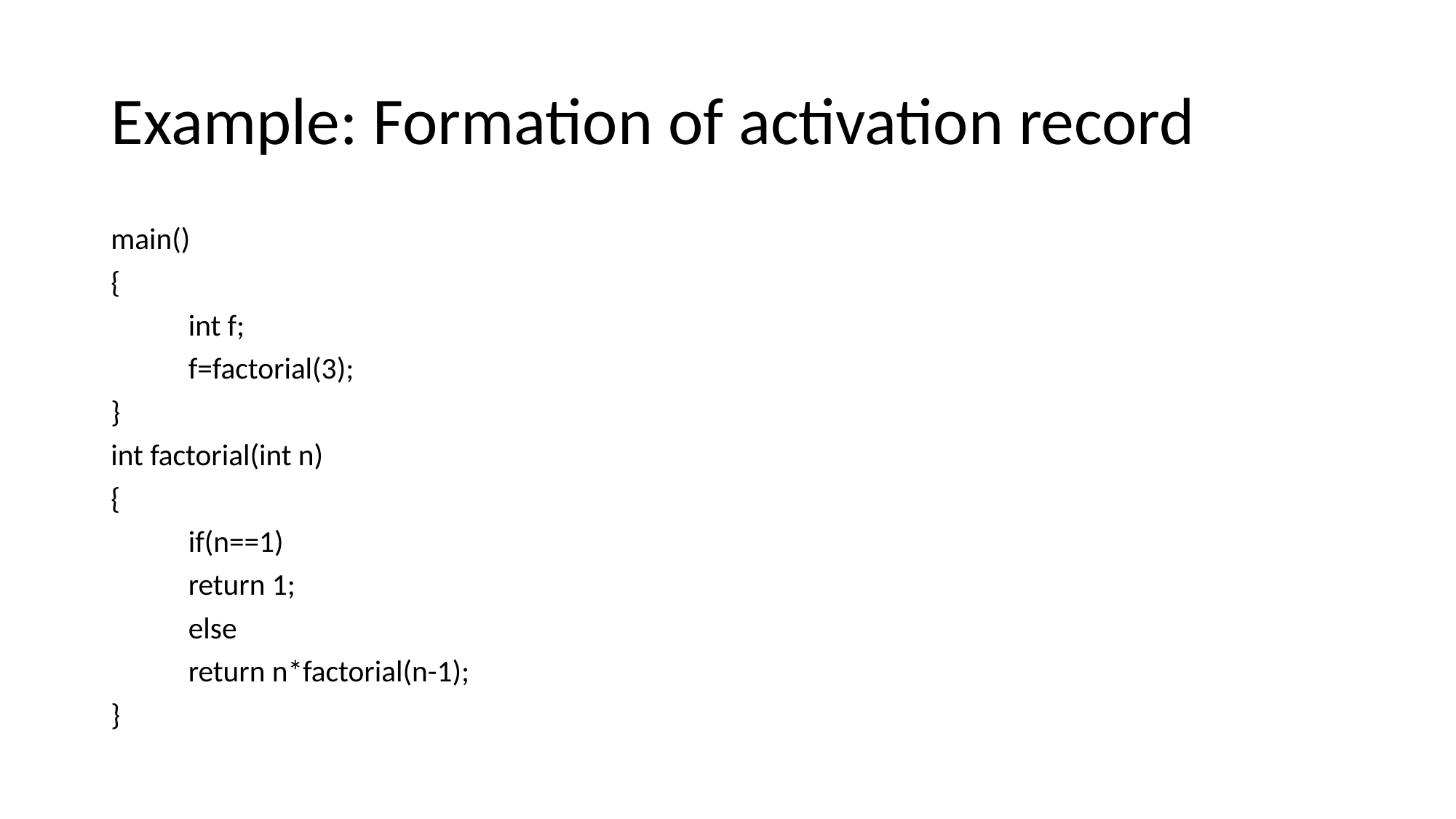

# Example: Formation of activation record
main()
{
	int f;
	f=factorial(3);
}
int factorial(int n)
{
	if(n==1)
		return 1;
	else
		return n*factorial(n-1);
}